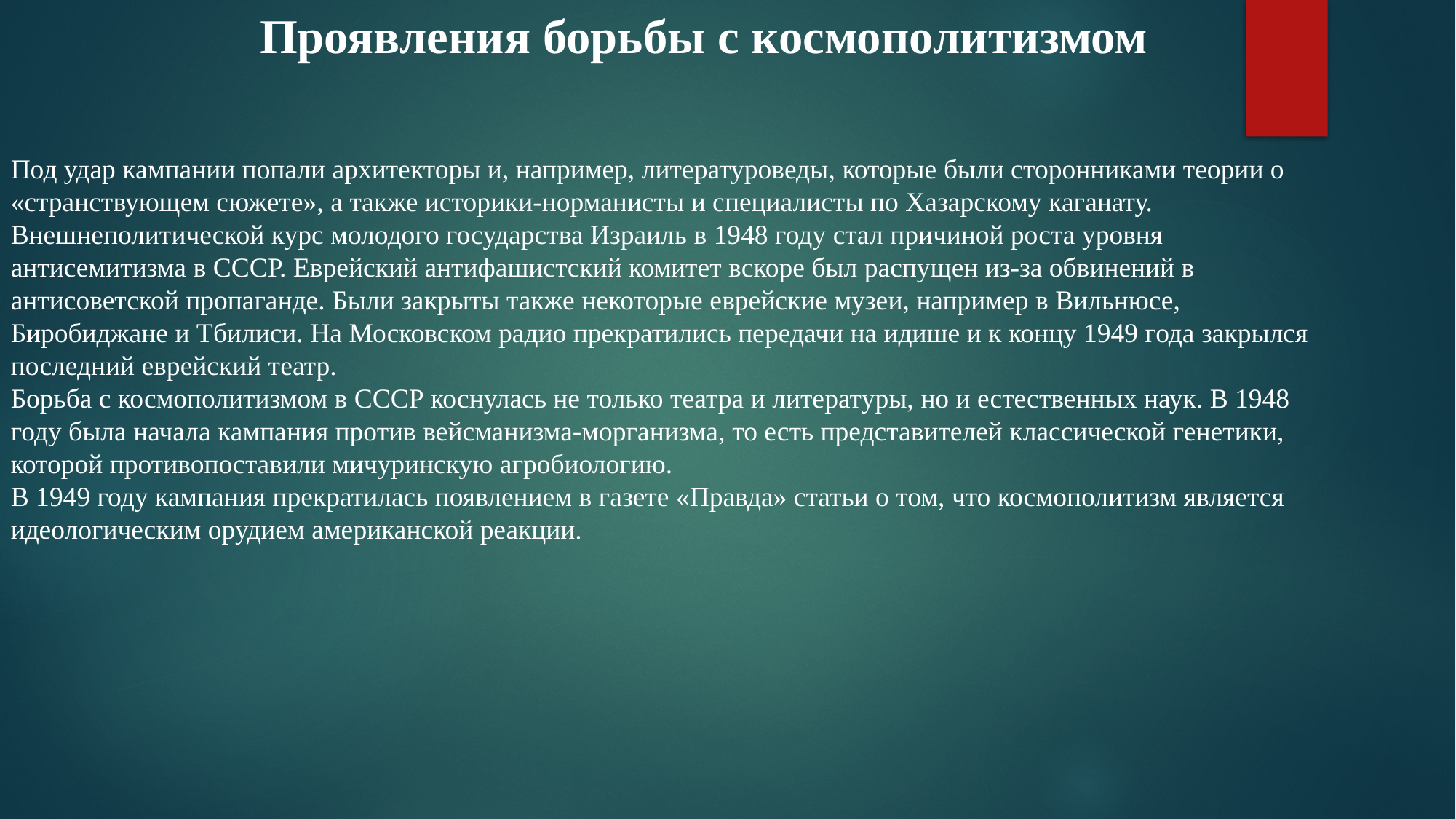

Проявления борьбы с космополитизмом
Под удар кампании попали архитекторы и, например, литературоведы, которые были сторонниками теории о «странствующем сюжете», а также историки-норманисты и специалисты по Хазарскому каганату.
Внешнеполитической курс молодого государства Израиль в 1948 году стал причиной роста уровня антисемитизма в СССР. Еврейский антифашистский комитет вскоре был распущен из-за обвинений в антисоветской пропаганде. Были закрыты также некоторые еврейские музеи, например в Вильнюсе, Биробиджане и Тбилиси. На Московском радио прекратились передачи на идише и к концу 1949 года закрылся последний еврейский театр.
Борьба с космополитизмом в СССР коснулась не только театра и литературы, но и естественных наук. В 1948 году была начала кампания против вейсманизма-морганизма, то есть представителей классической генетики, которой противопоставили мичуринскую агробиологию.
В 1949 году кампания прекратилась появлением в газете «Правда» статьи о том, что космополитизм является идеологическим орудием американской реакции.